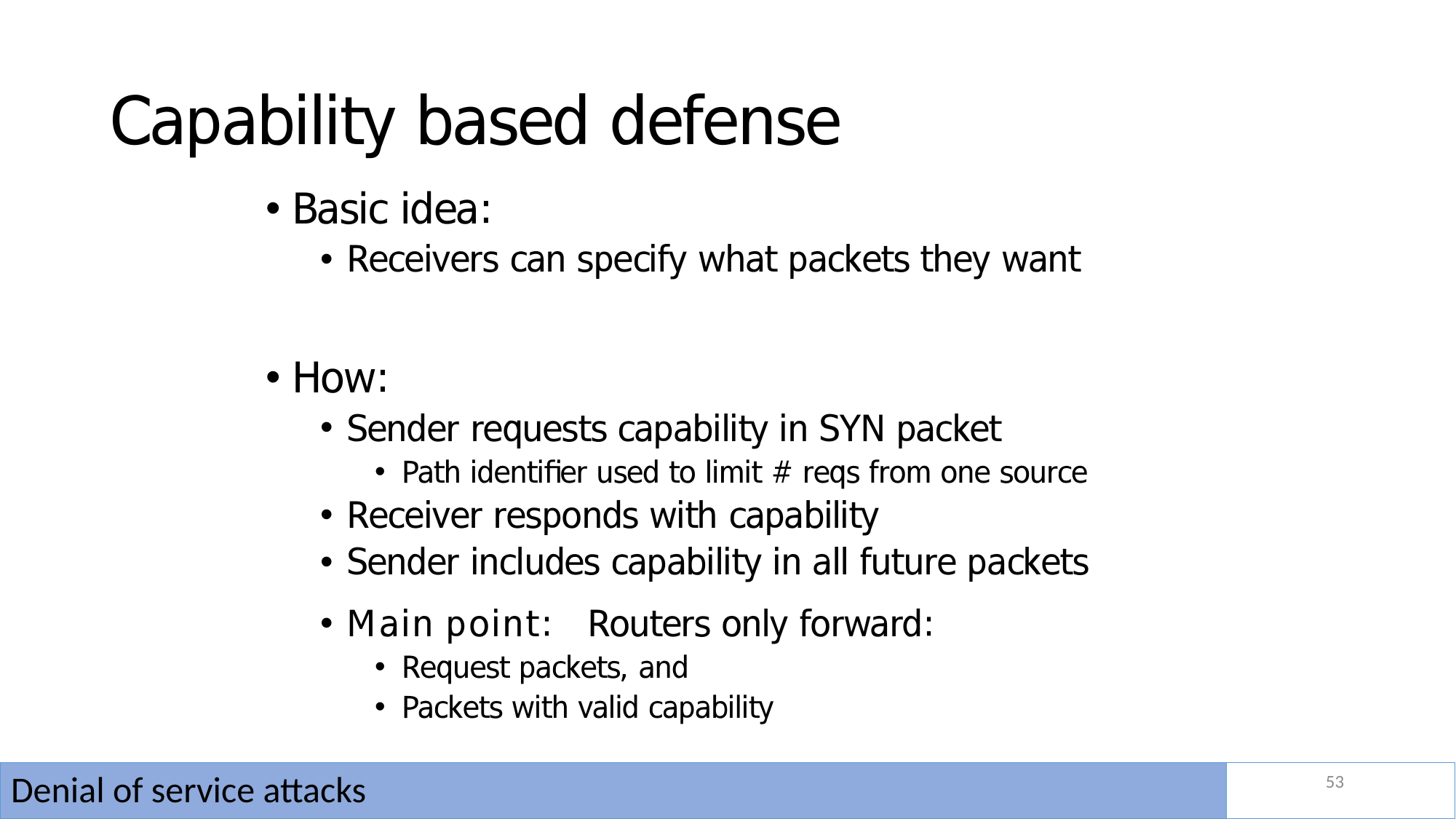

# Capability based defense
Basic idea:
Receivers can specify what packets they want

How:
Sender requests capability in SYN packet
Path identifier used to limit # reqs from one source
Receiver responds with capability
Sender includes capability in all future packets
Main point:   Routers only forward:
Request packets, and
Packets with valid capability
53
Denial of service attacks